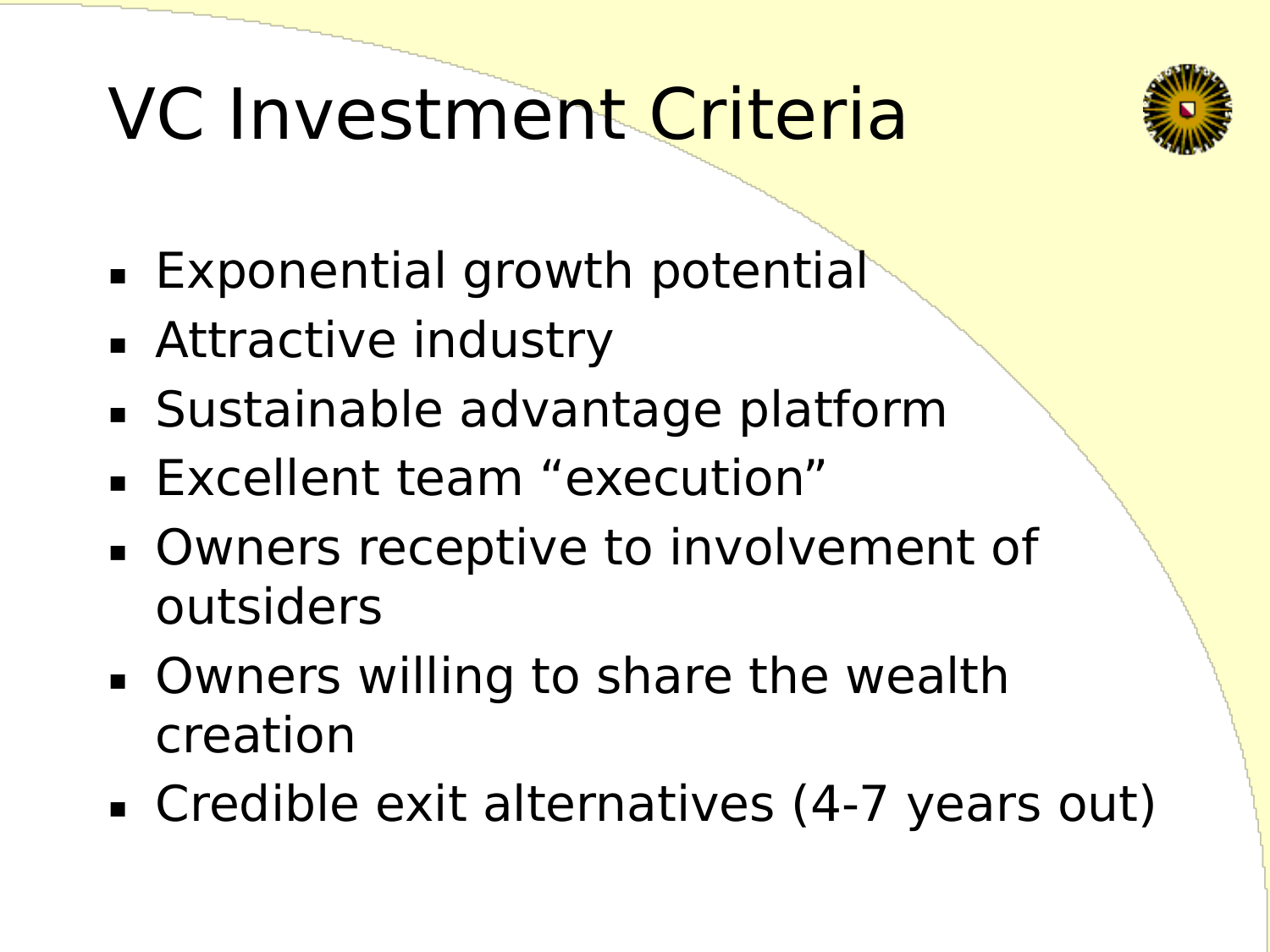

# VC Investment Criteria
Exponential growth potential
Attractive industry
Sustainable advantage platform
Excellent team “execution”
Owners receptive to involvement of outsiders
Owners willing to share the wealth creation
Credible exit alternatives (4-7 years out)